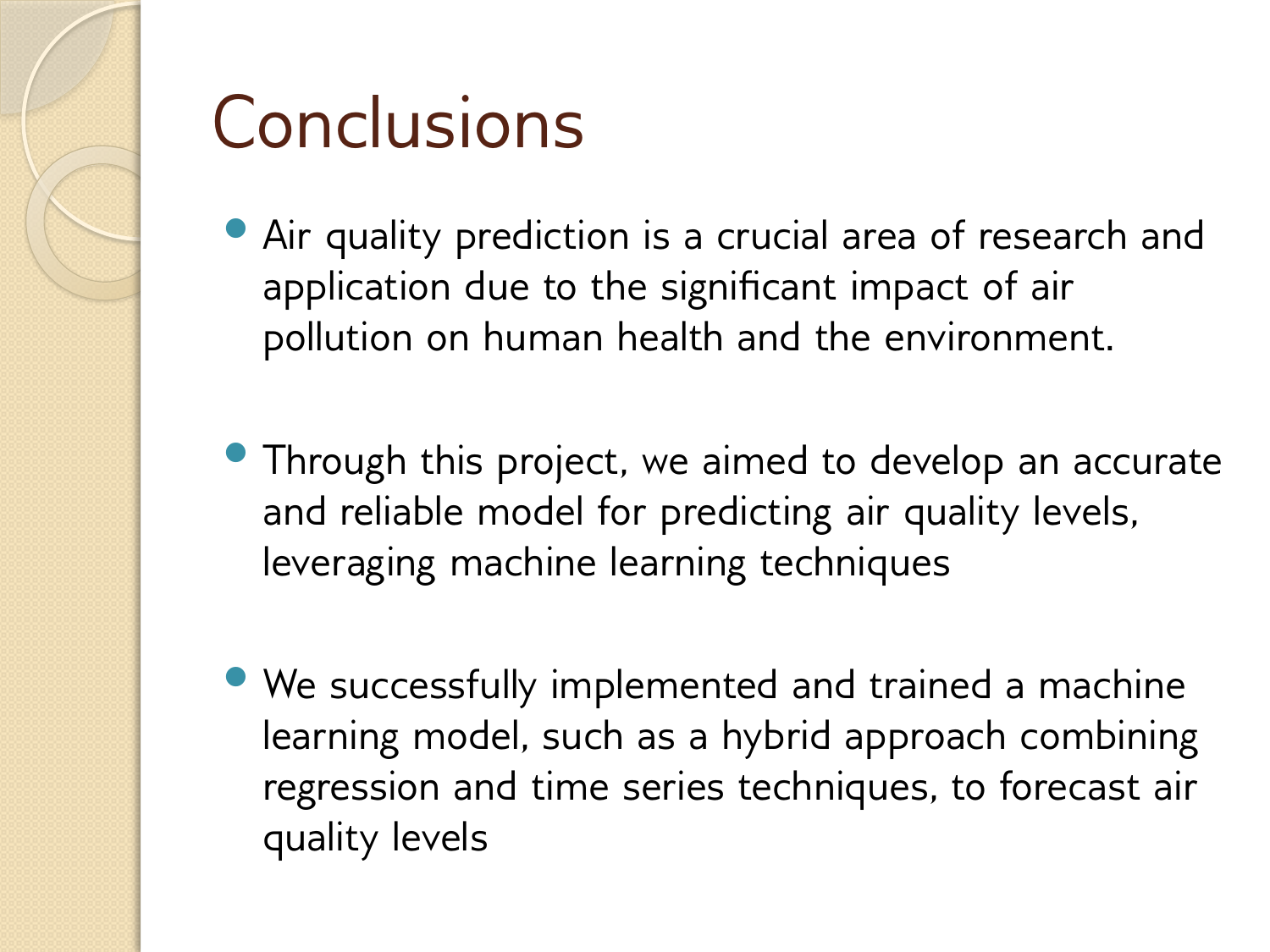

# Conclusions
Air quality prediction is a crucial area of research and application due to the significant impact of air pollution on human health and the environment.

Through this project, we aimed to develop an accurate and reliable model for predicting air quality levels, leveraging machine learning techniques

We successfully implemented and trained a machine learning model, such as a hybrid approach combining regression and time series techniques, to forecast air quality levels